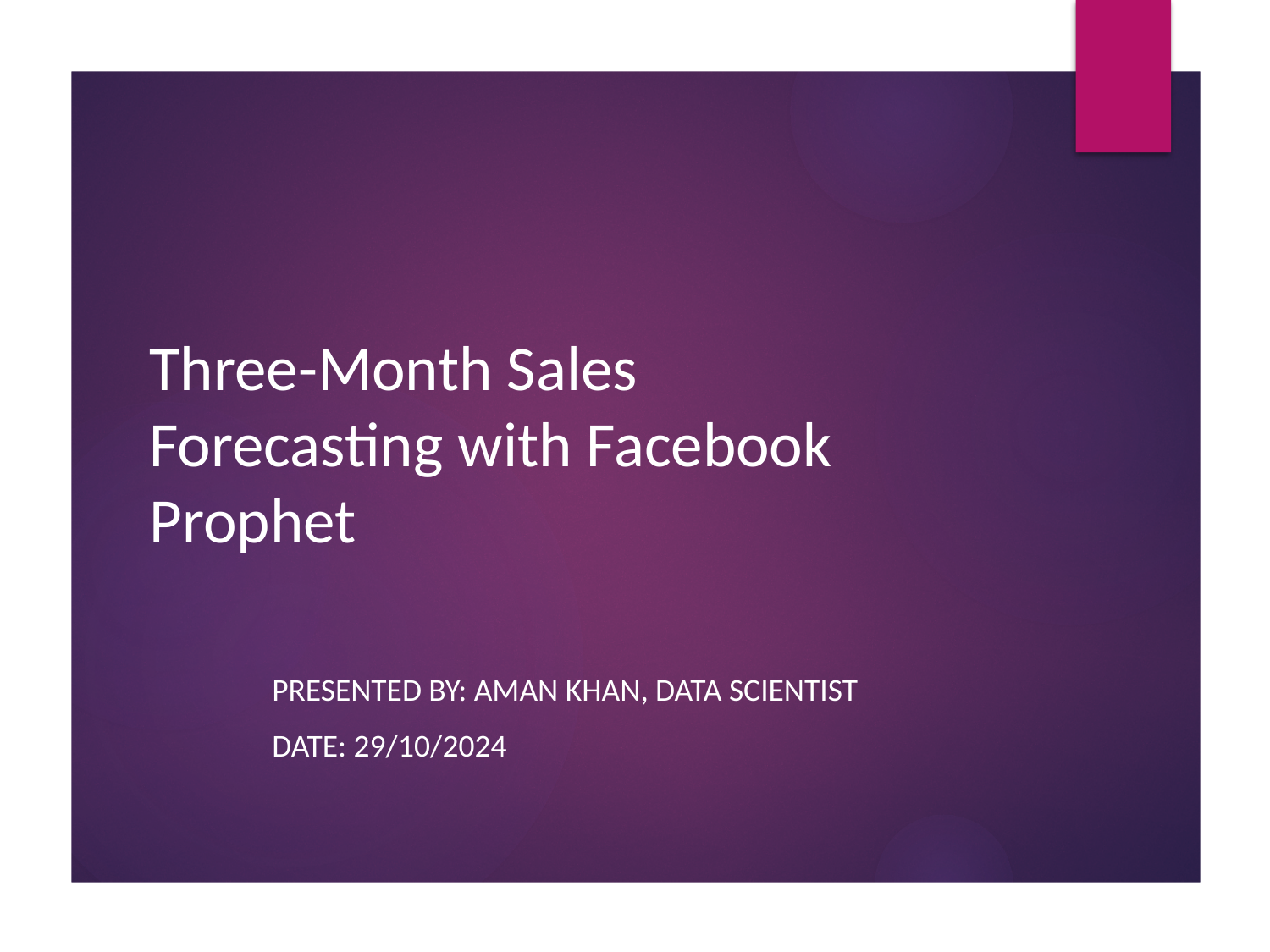

# Three-Month Sales Forecasting with Facebook Prophet
Presented by: Aman Khan, Data Scientist
Date: 29/10/2024